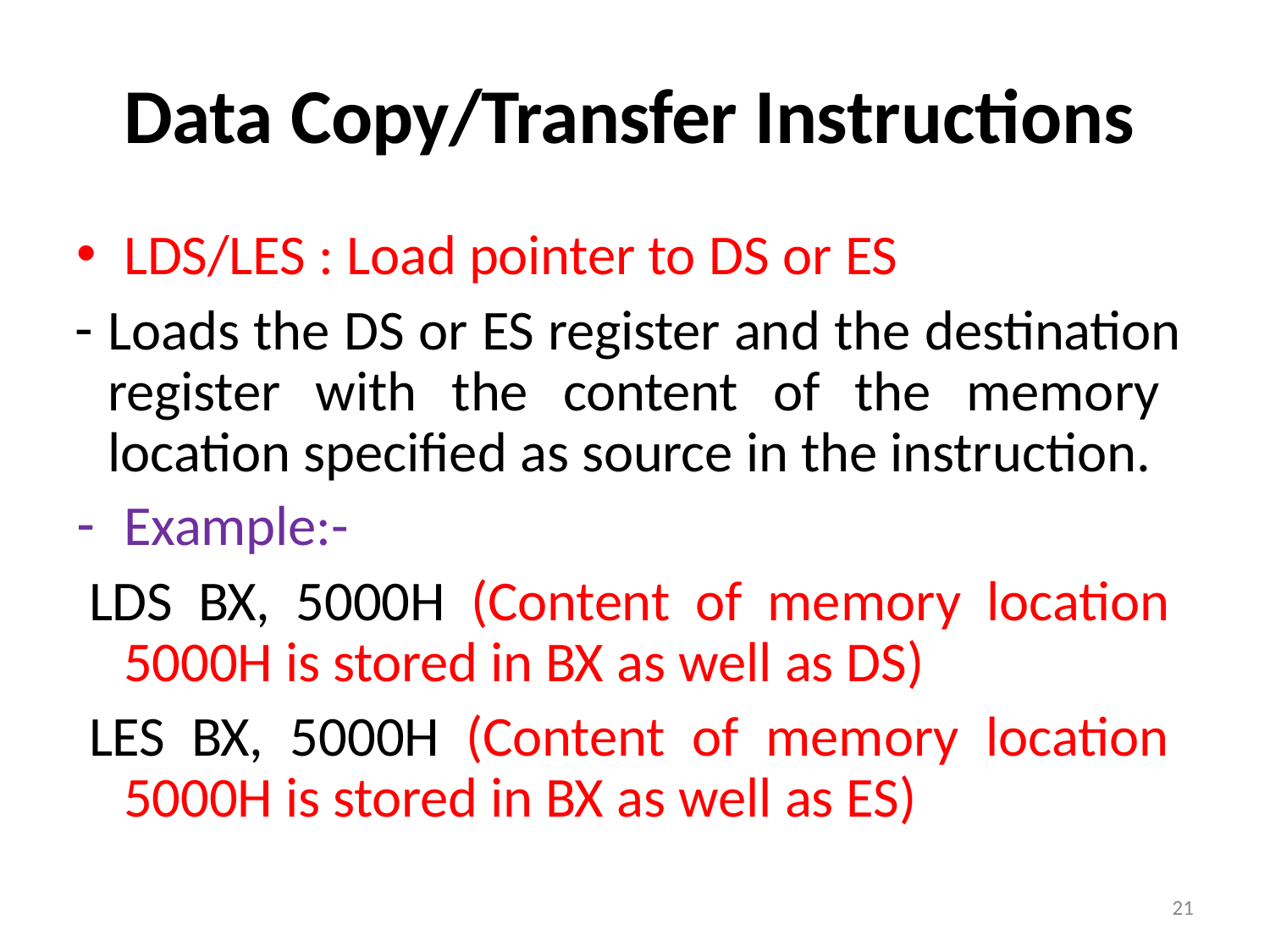

# Data Copy/Transfer Instructions
LDS/LES : Load pointer to DS or ES
Loads the DS or ES register and the destination  register with the content of the memory  location specified as source in the instruction.
Example:-
LDS BX, 5000H (Content of memory location  5000H is stored in BX as well as DS)
LES BX, 5000H (Content of memory location  5000H is stored in BX as well as ES)
21